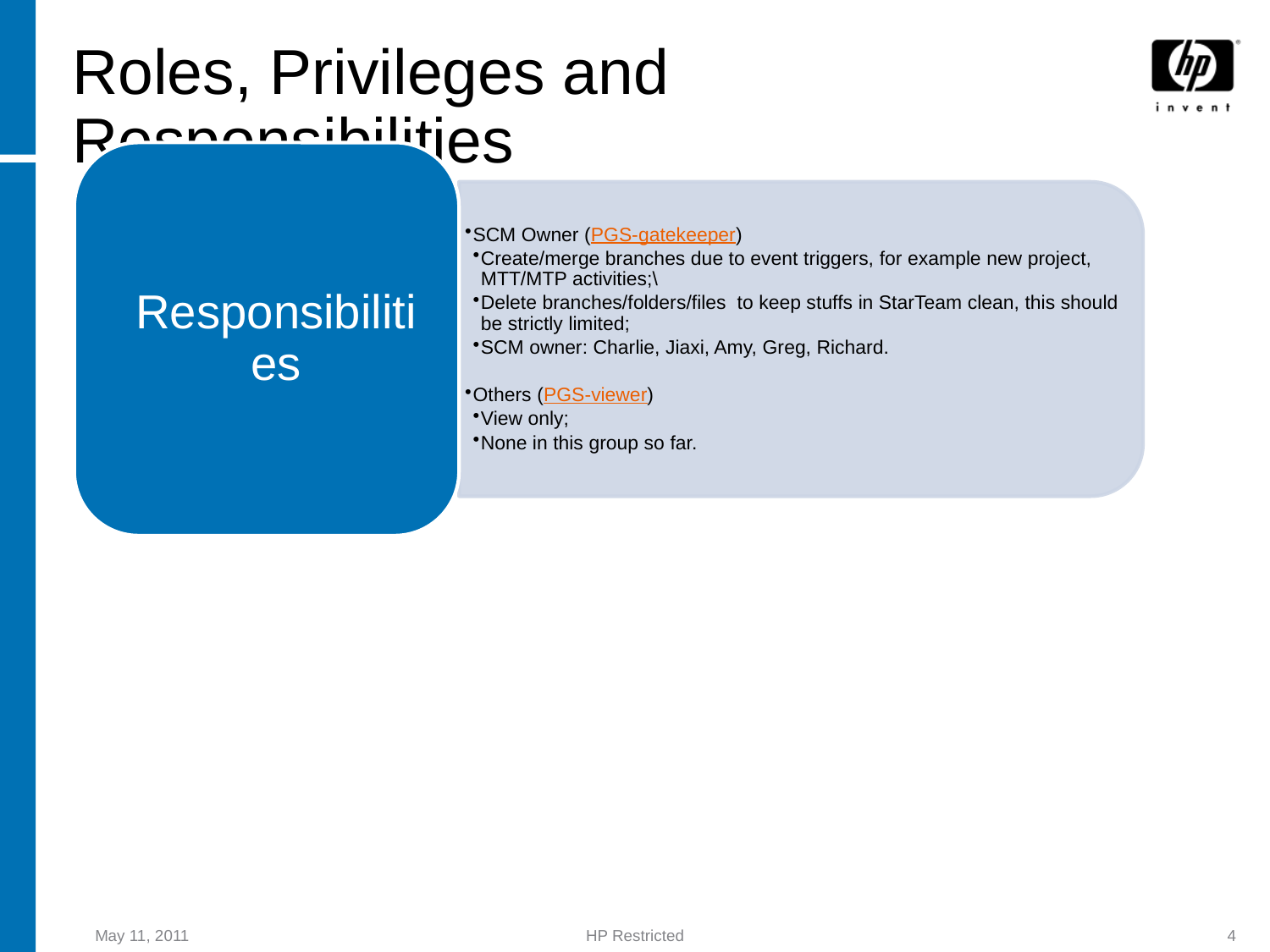

# Roles, Privileges and Responsibilities
SCM Owner (PGS-gatekeeper)
Create/merge branches due to event triggers, for example new project, MTT/MTP activities;\
Delete branches/folders/files  to keep stuffs in StarTeam clean, this should be strictly limited;
SCM owner: Charlie, Jiaxi, Amy, Greg, Richard.

Others (PGS-viewer)
View only;
None in this group so far.
Responsibilities
May 11, 2011
HP Restricted
4